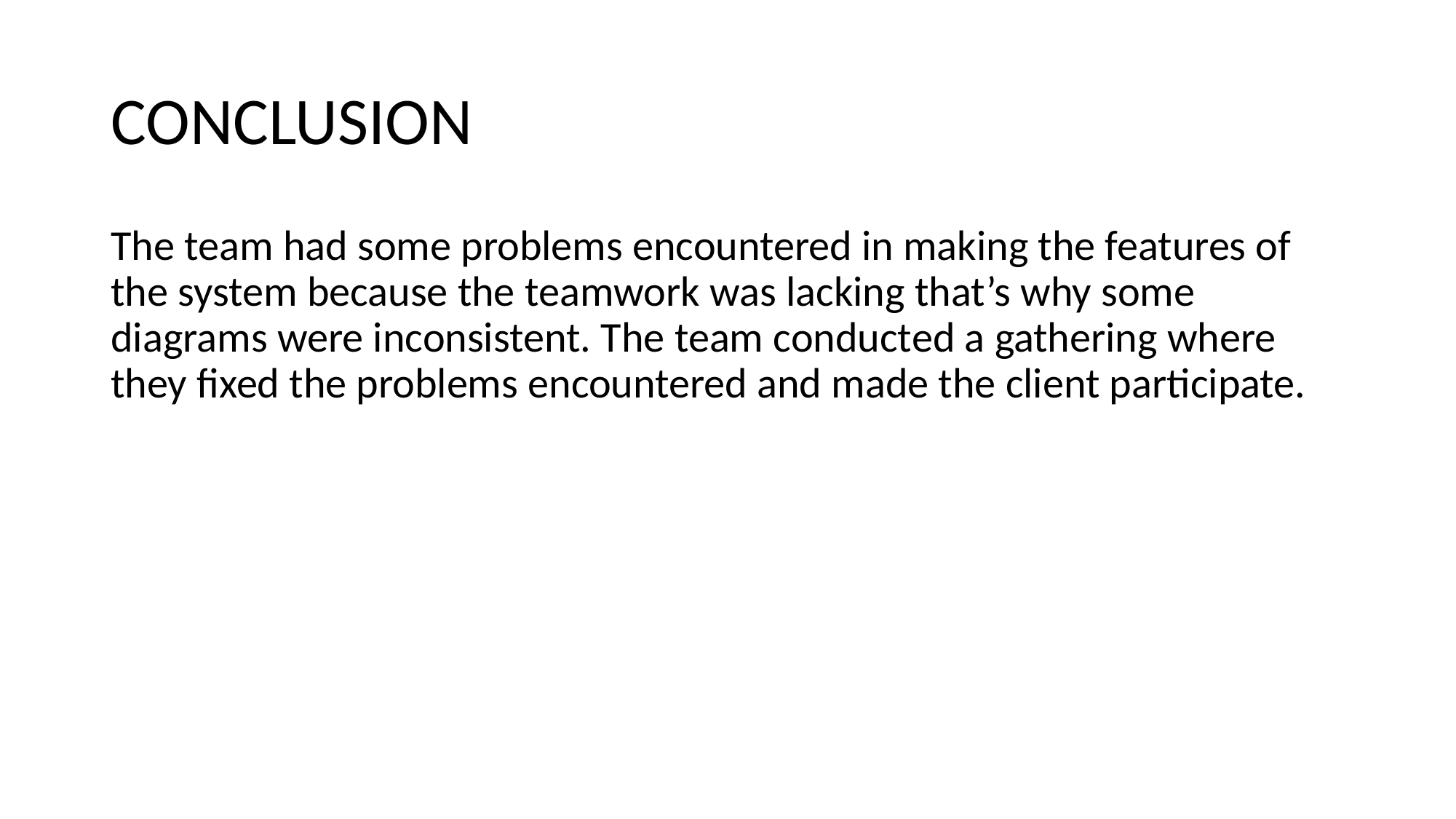

# CONCLUSION
The team had some problems encountered in making the features of the system because the teamwork was lacking that’s why some diagrams were inconsistent. The team conducted a gathering where they fixed the problems encountered and made the client participate.